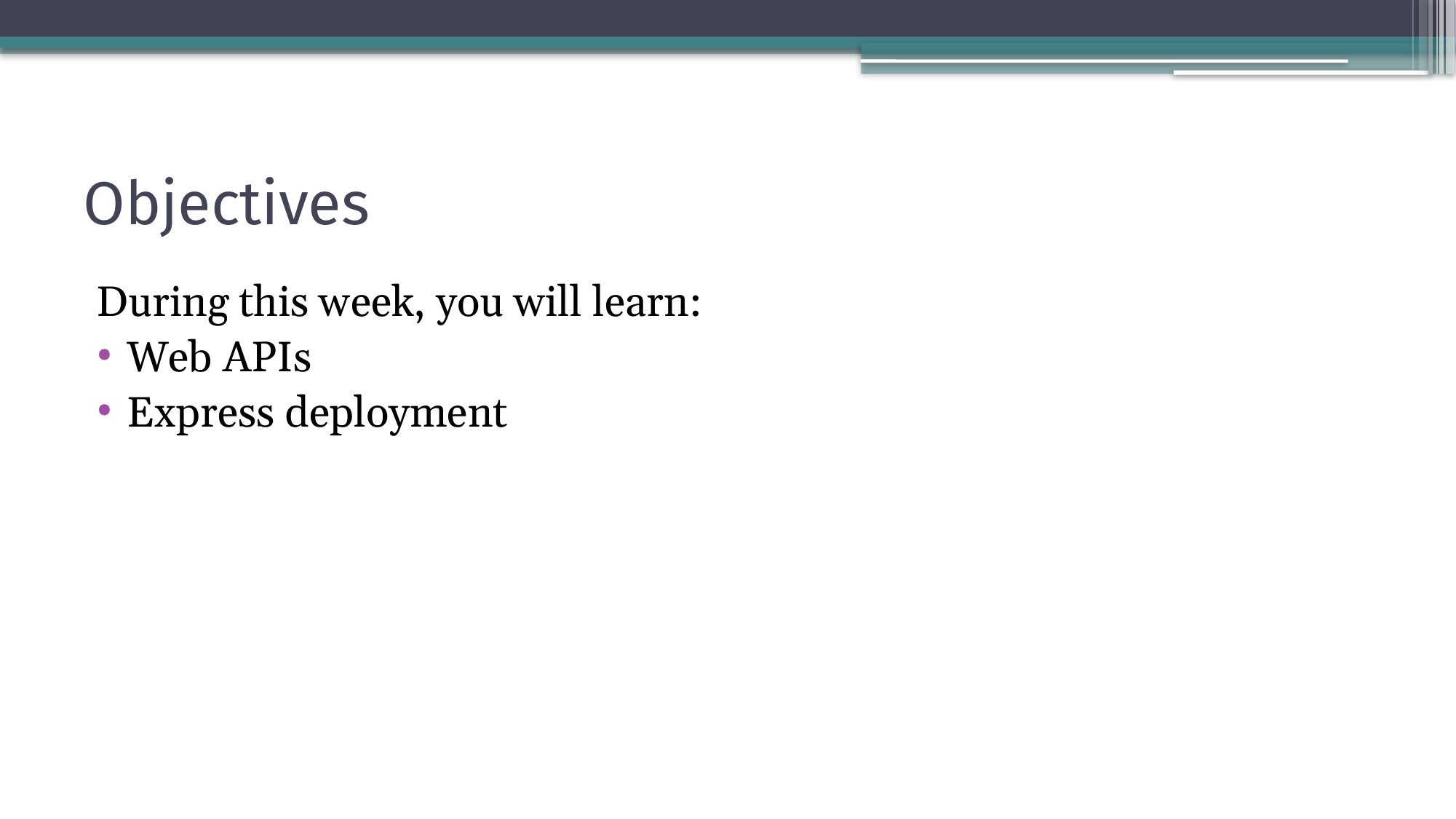

# Objectives
During this week, you will learn:
Web APIs
Express deployment